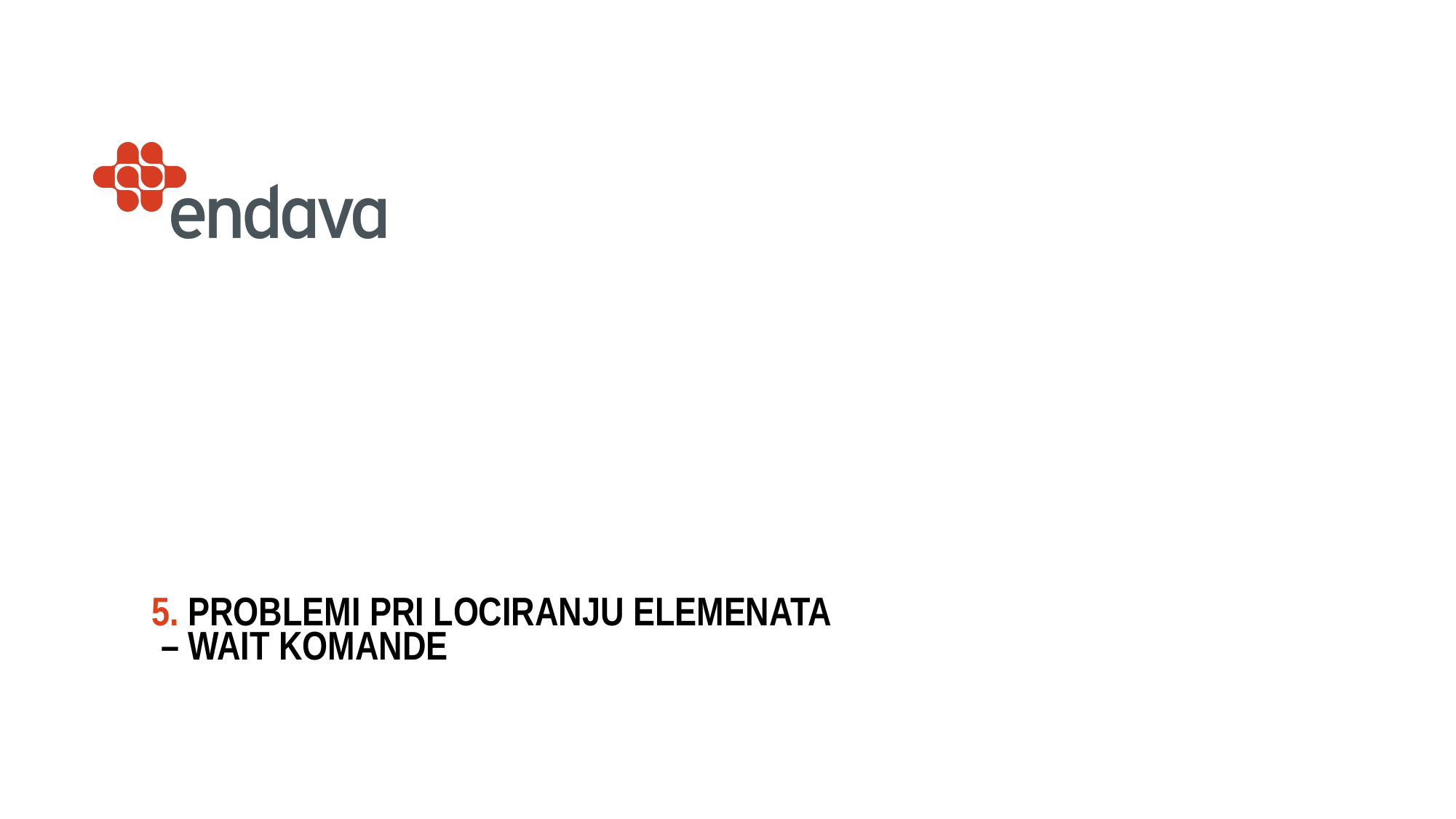

# 5. PROBLEMI PRI LOCIRANJU ELEMENATA – WAIT KOMANDE